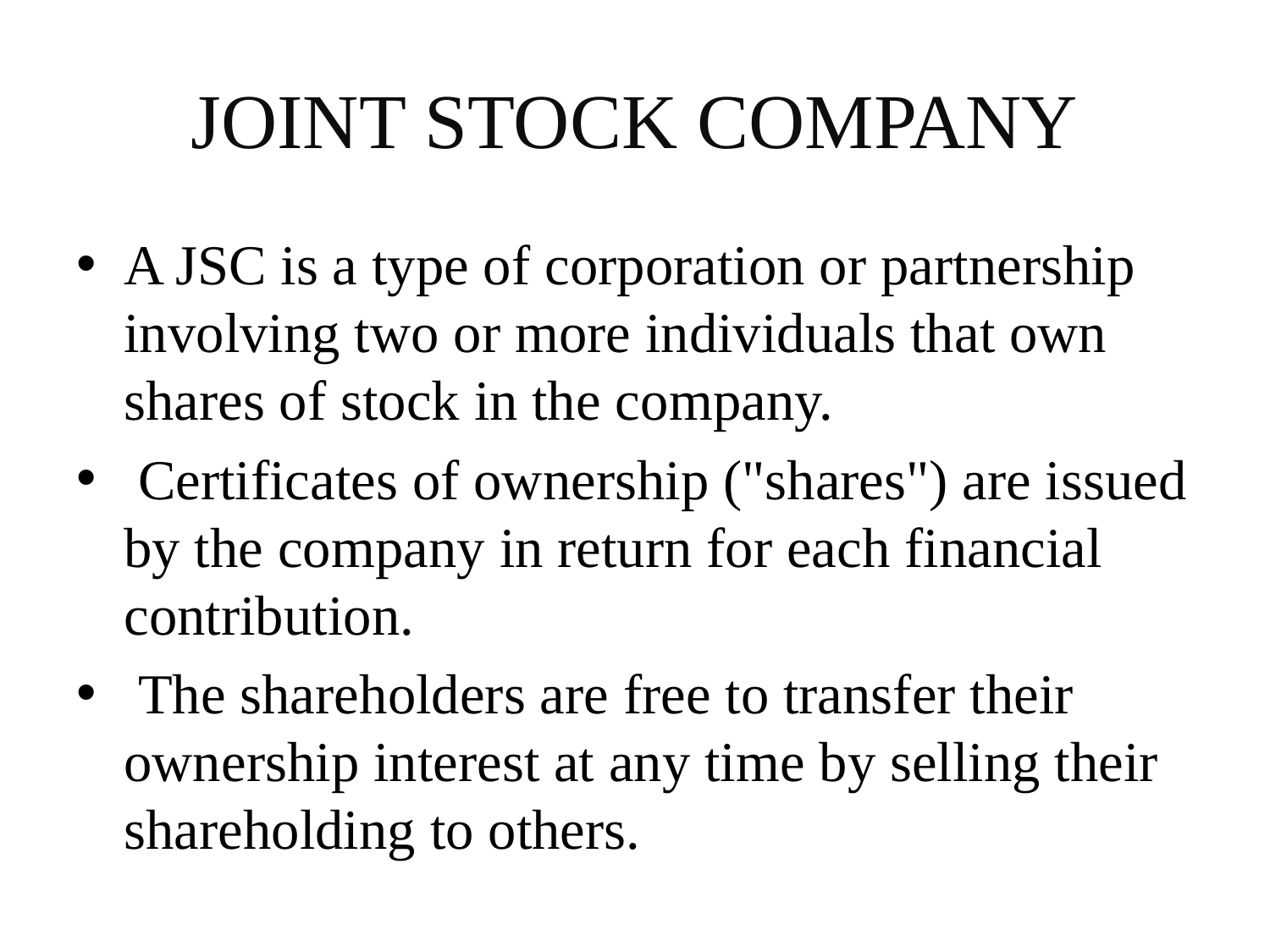

# JOINT STOCK COMPANY
A JSC is a type of corporation or partnership involving two or more individuals that own shares of stock in the company.
 Certificates of ownership ("shares") are issued by the company in return for each financial contribution.
 The shareholders are free to transfer their ownership interest at any time by selling their shareholding to others.